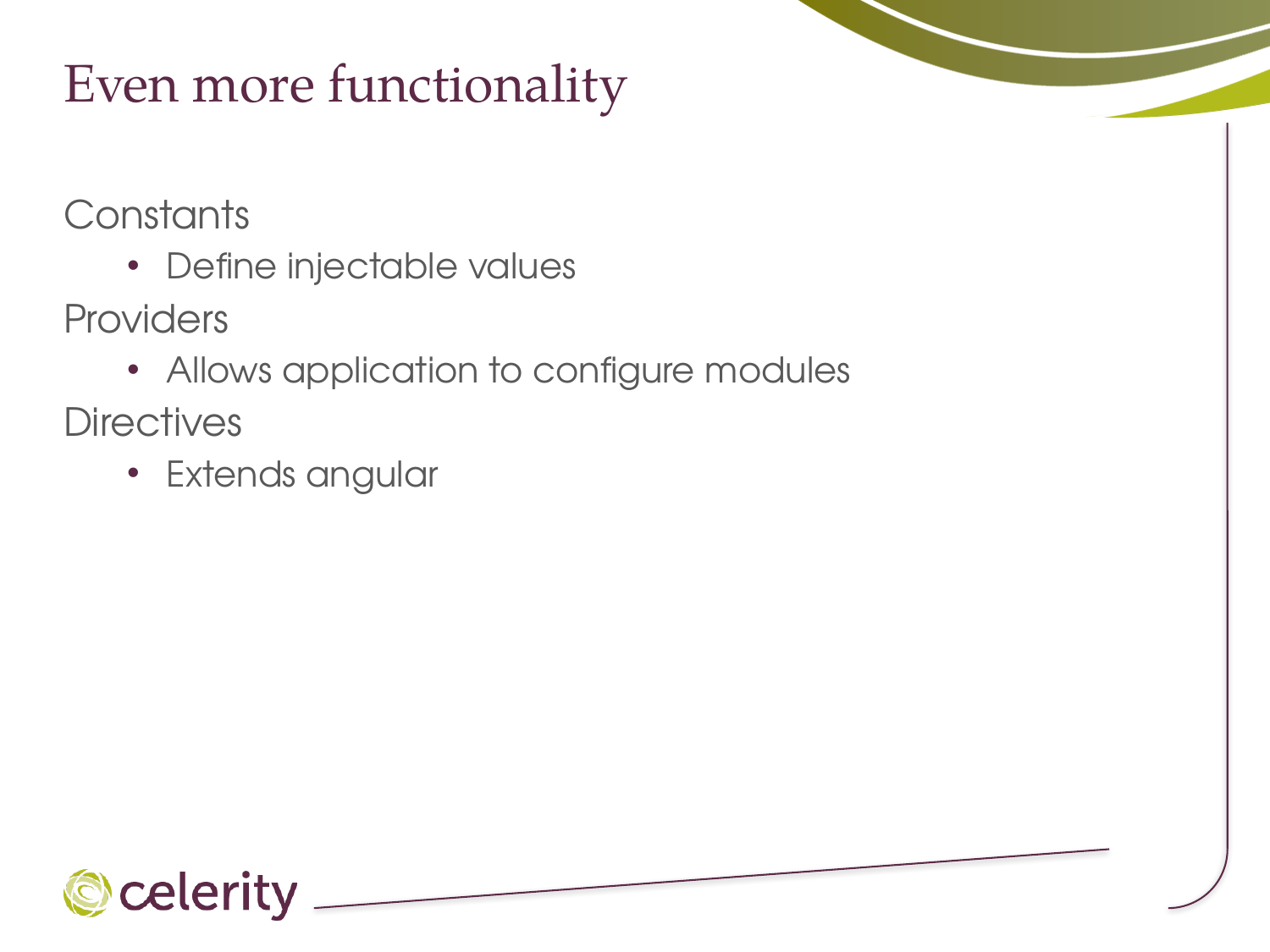

# Even more functionality
Constants
Define injectable values
Providers
Allows application to configure modules
Directives
Extends angular